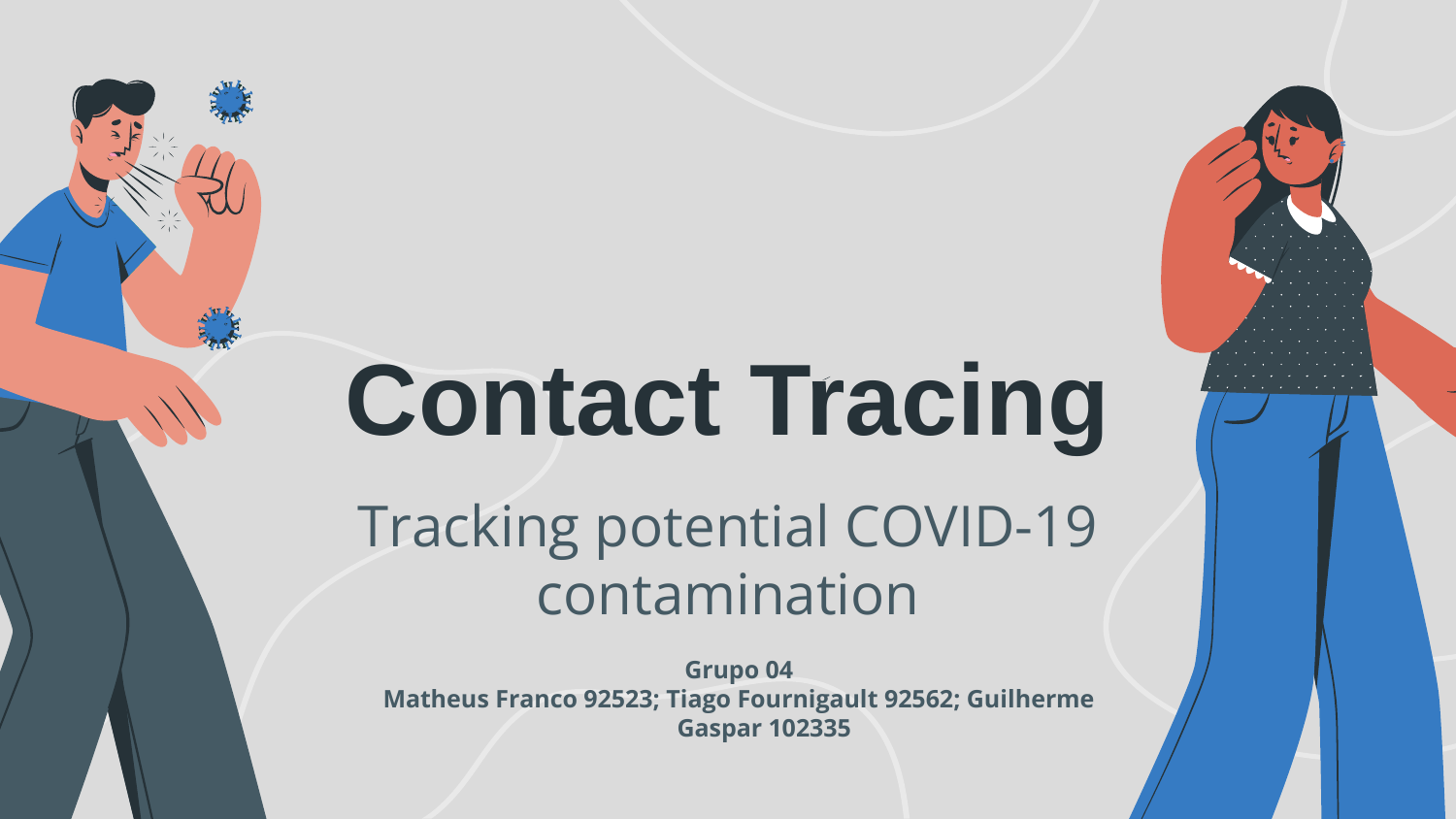

# Contact Tracing

Tracking potential COVID-19 contamination
Grupo 04
Matheus Franco 92523; Tiago Fournigault 92562; Guilherme Gaspar 102335